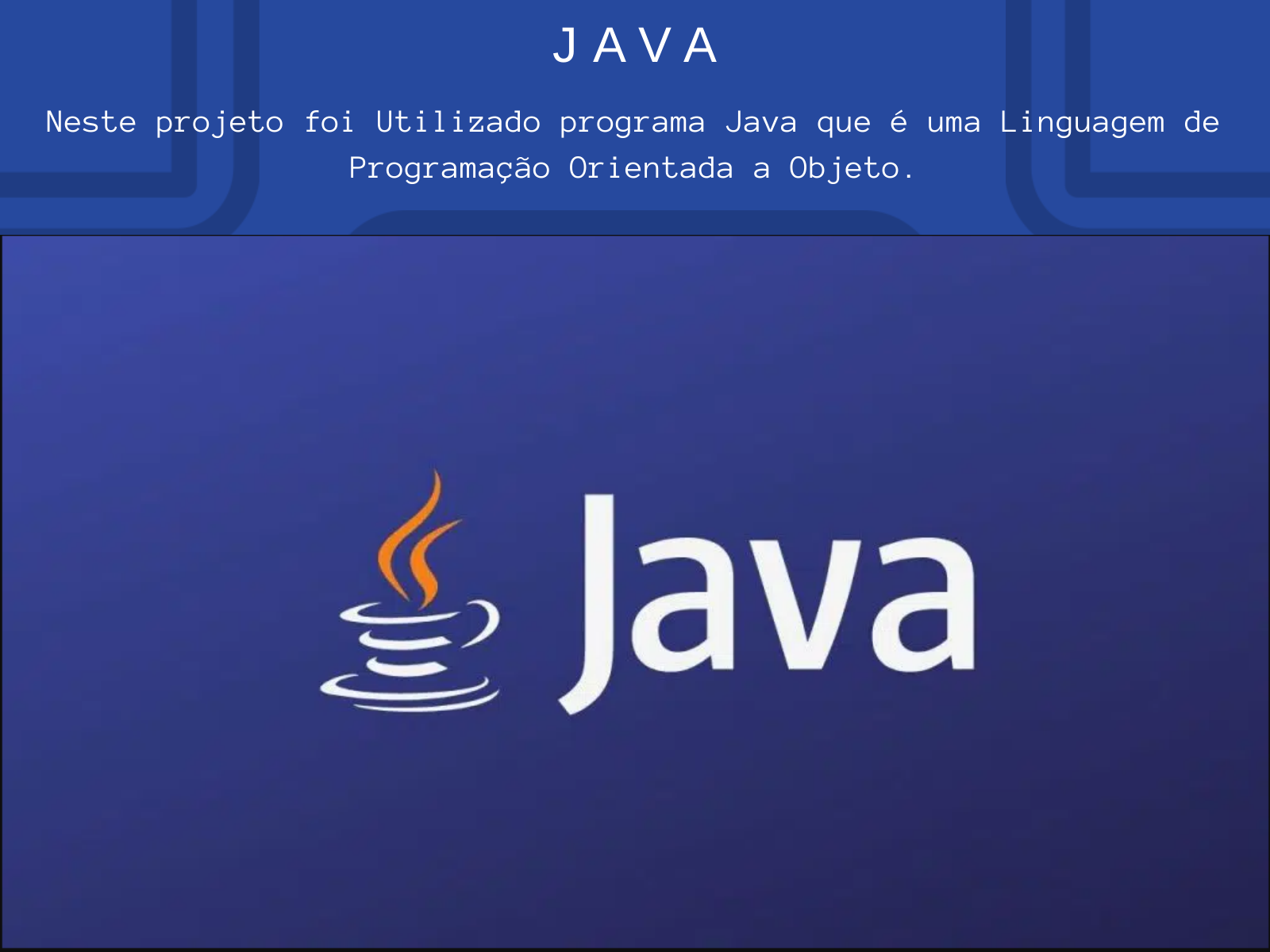

JAVA
Neste projeto foi Utilizado programa Java que é uma Linguagem de Programação Orientada a Objeto.